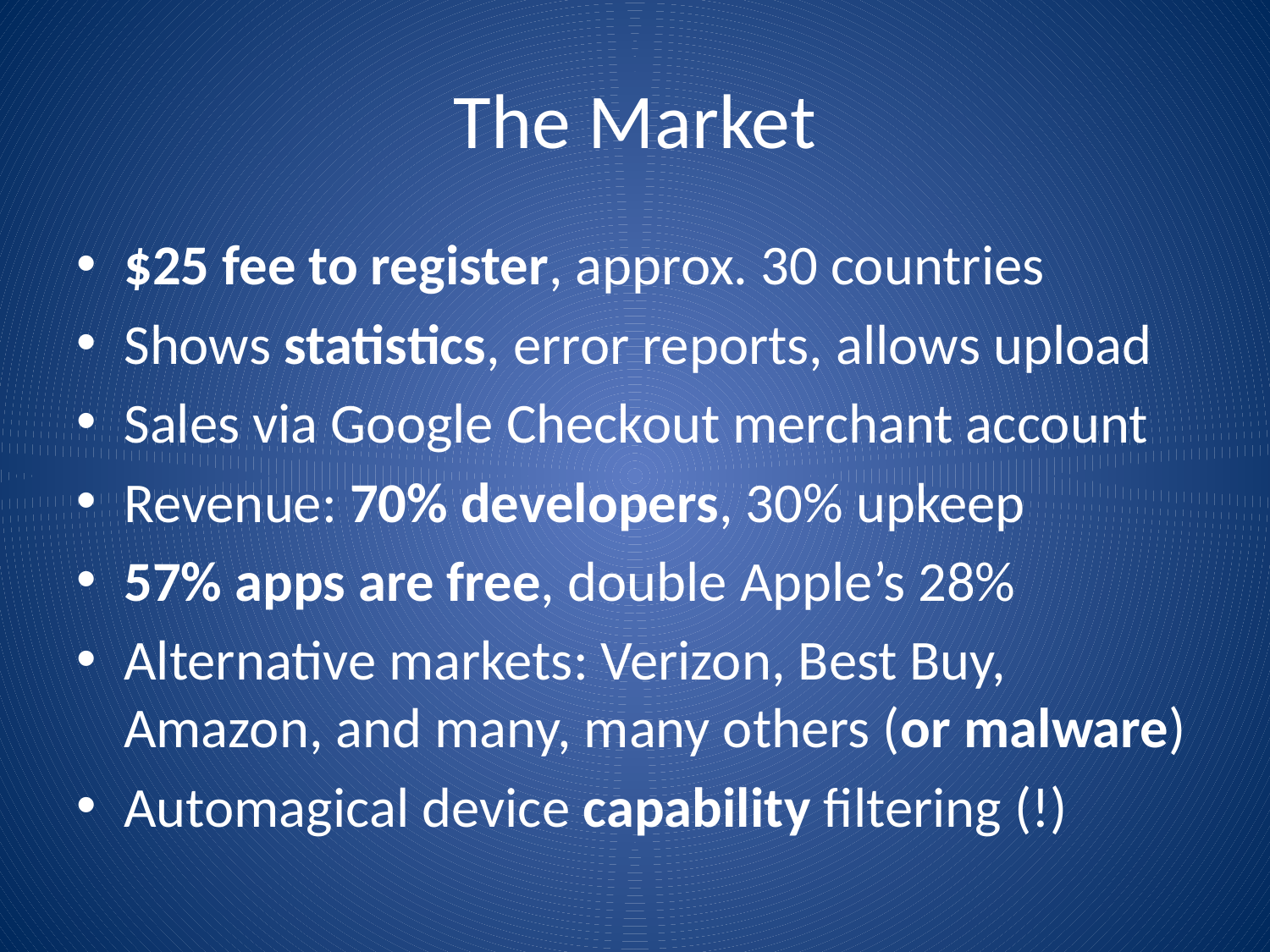

# The Market
$25 fee to register, approx. 30 countries
Shows statistics, error reports, allows upload
Sales via Google Checkout merchant account
Revenue: 70% developers, 30% upkeep
57% apps are free, double Apple’s 28%
Alternative markets: Verizon, Best Buy, Amazon, and many, many others (or malware)
Automagical device capability filtering (!)